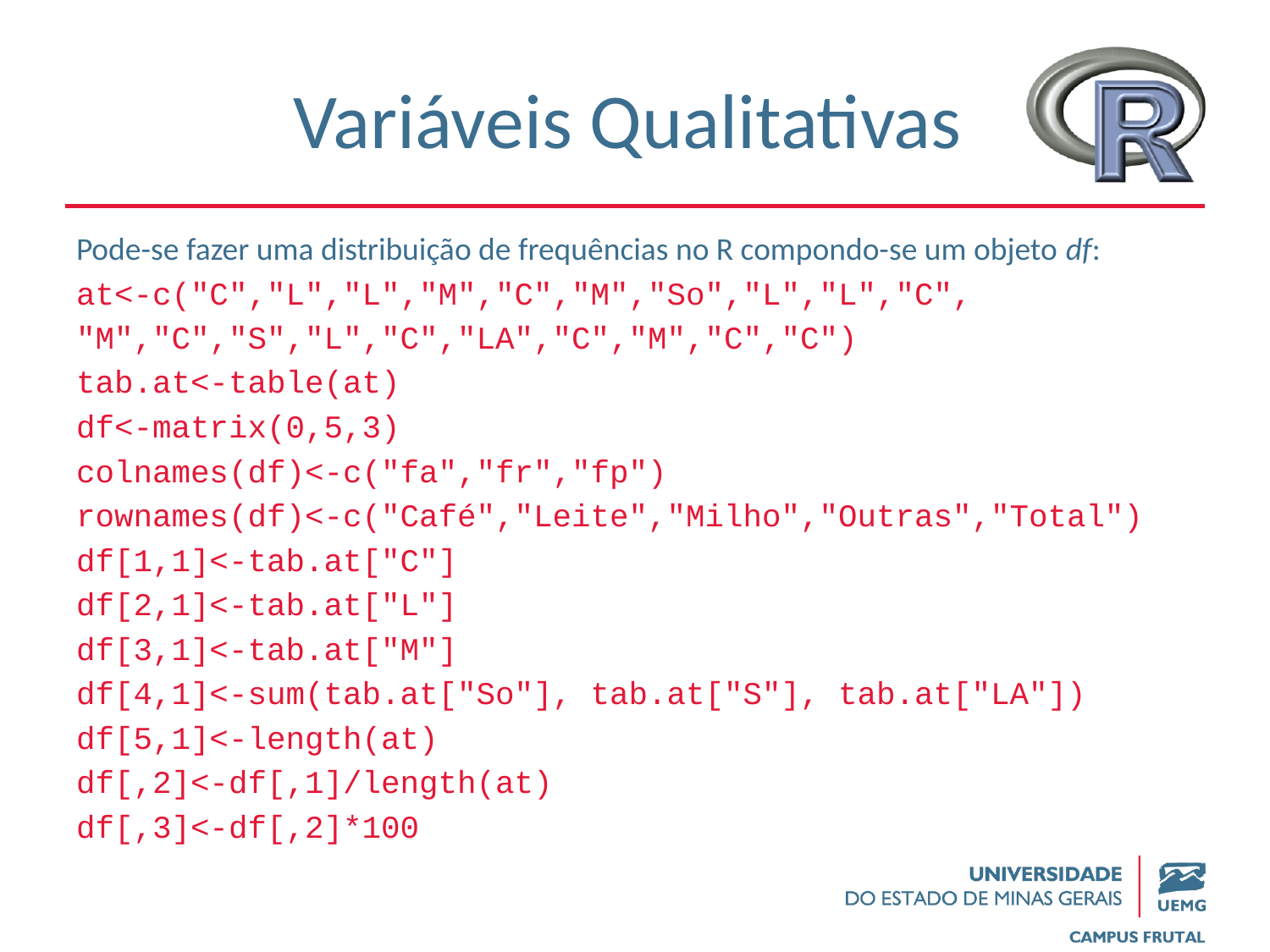

# Variáveis Qualitativas
Pode-se fazer uma distribuição de frequências no R compondo-se um objeto df:
at<-c("C","L","L","M","C","M","So","L","L","C",
"M","C","S","L","C","LA","C","M","C","C")
tab.at<-table(at)
df<-matrix(0,5,3)
colnames(df)<-c("fa","fr","fp")
rownames(df)<-c("Café","Leite","Milho","Outras","Total")
df[1,1]<-tab.at["C"]
df[2,1]<-tab.at["L"]
df[3,1]<-tab.at["M"]
df[4,1]<-sum(tab.at["So"], tab.at["S"], tab.at["LA"])
df[5,1]<-length(at)
df[,2]<-df[,1]/length(at)
df[,3]<-df[,2]*100